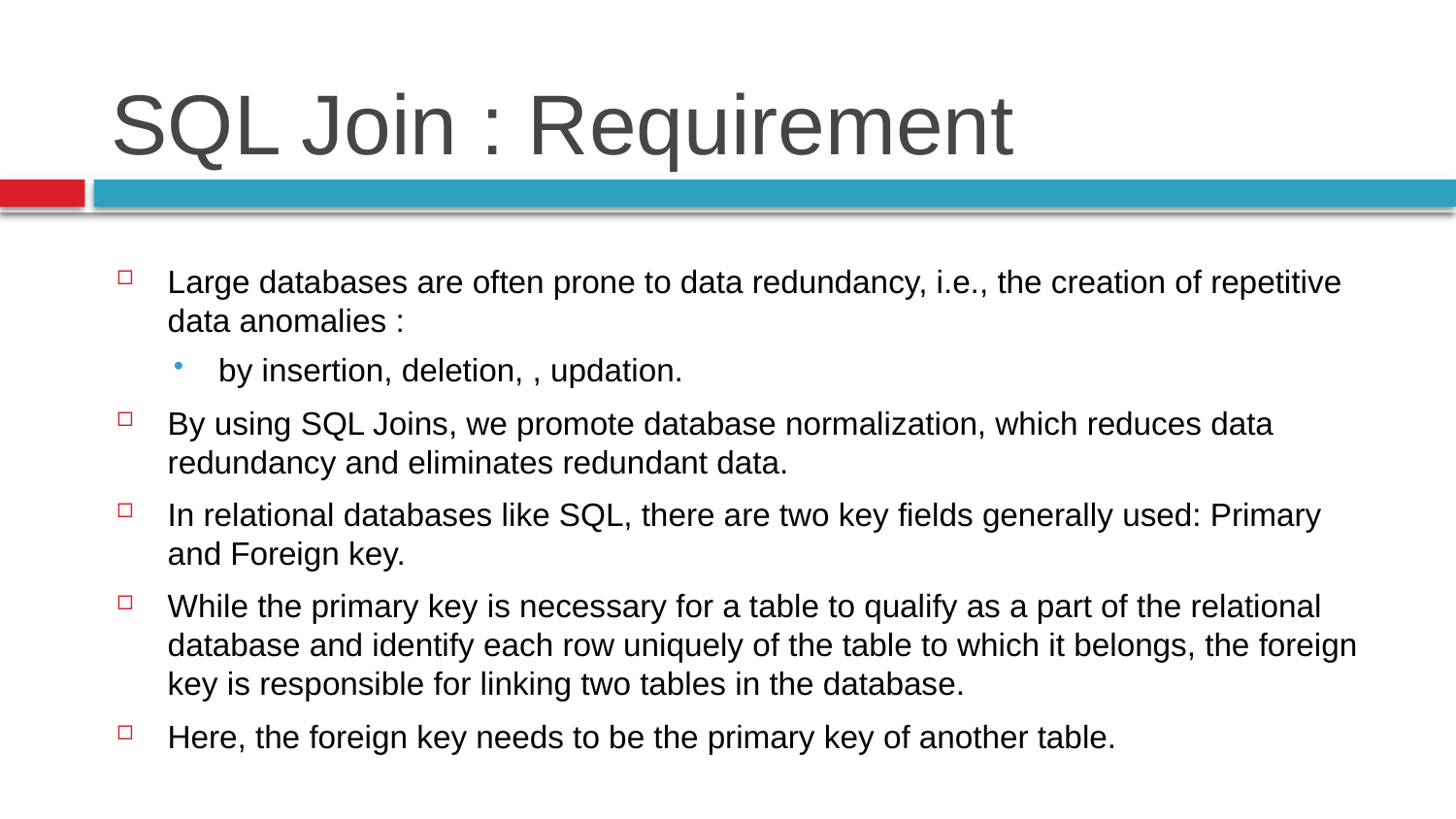

# SQL Join : Requirement
Large databases are often prone to data redundancy, i.e., the creation of repetitive data anomalies :
by insertion, deletion, , updation.
By using SQL Joins, we promote database normalization, which reduces data redundancy and eliminates redundant data.
In relational databases like SQL, there are two key fields generally used: Primary and Foreign key.
While the primary key is necessary for a table to qualify as a part of the relational database and identify each row uniquely of the table to which it belongs, the foreign key is responsible for linking two tables in the database.
Here, the foreign key needs to be the primary key of another table.